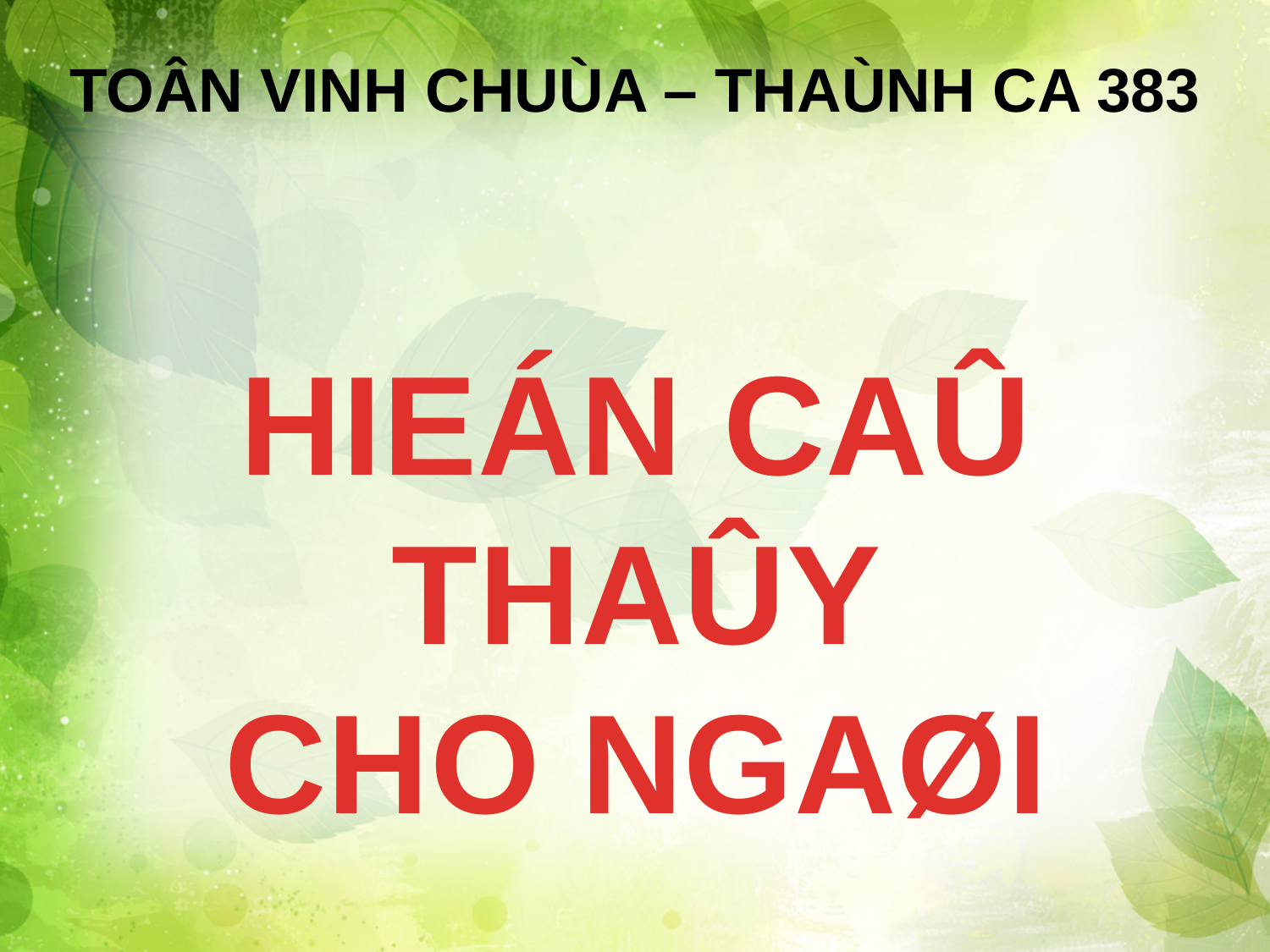

TOÂN VINH CHUÙA – THAÙNH CA 383
HIEÁN CAÛ THAÛY
CHO NGAØI